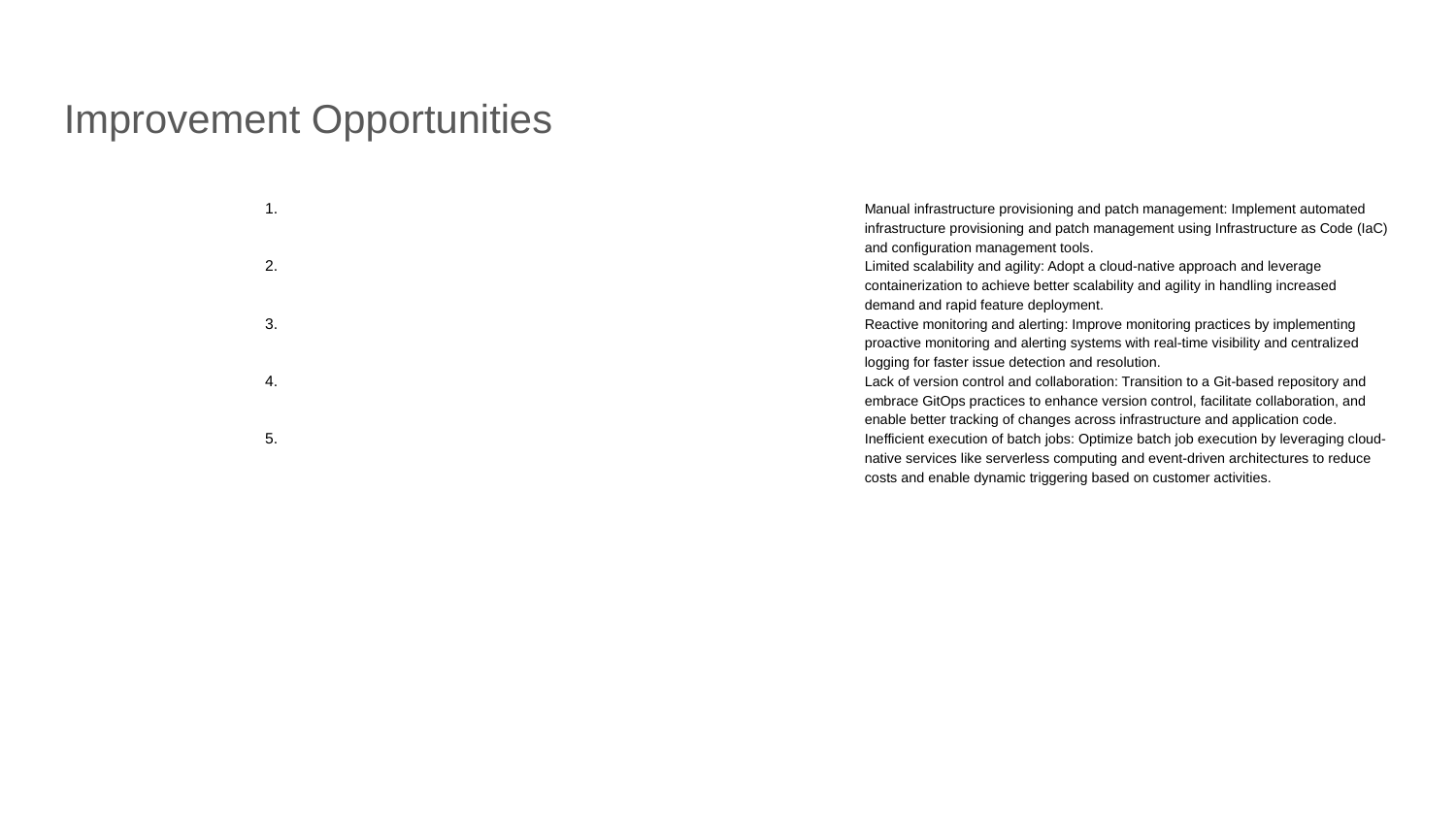

Improvement Opportunities
Manual infrastructure provisioning and patch management: Implement automated infrastructure provisioning and patch management using Infrastructure as Code (IaC) and configuration management tools.
Limited scalability and agility: Adopt a cloud-native approach and leverage containerization to achieve better scalability and agility in handling increased demand and rapid feature deployment.
Reactive monitoring and alerting: Improve monitoring practices by implementing proactive monitoring and alerting systems with real-time visibility and centralized logging for faster issue detection and resolution.
Lack of version control and collaboration: Transition to a Git-based repository and embrace GitOps practices to enhance version control, facilitate collaboration, and enable better tracking of changes across infrastructure and application code.
Inefficient execution of batch jobs: Optimize batch job execution by leveraging cloud-native services like serverless computing and event-driven architectures to reduce costs and enable dynamic triggering based on customer activities.